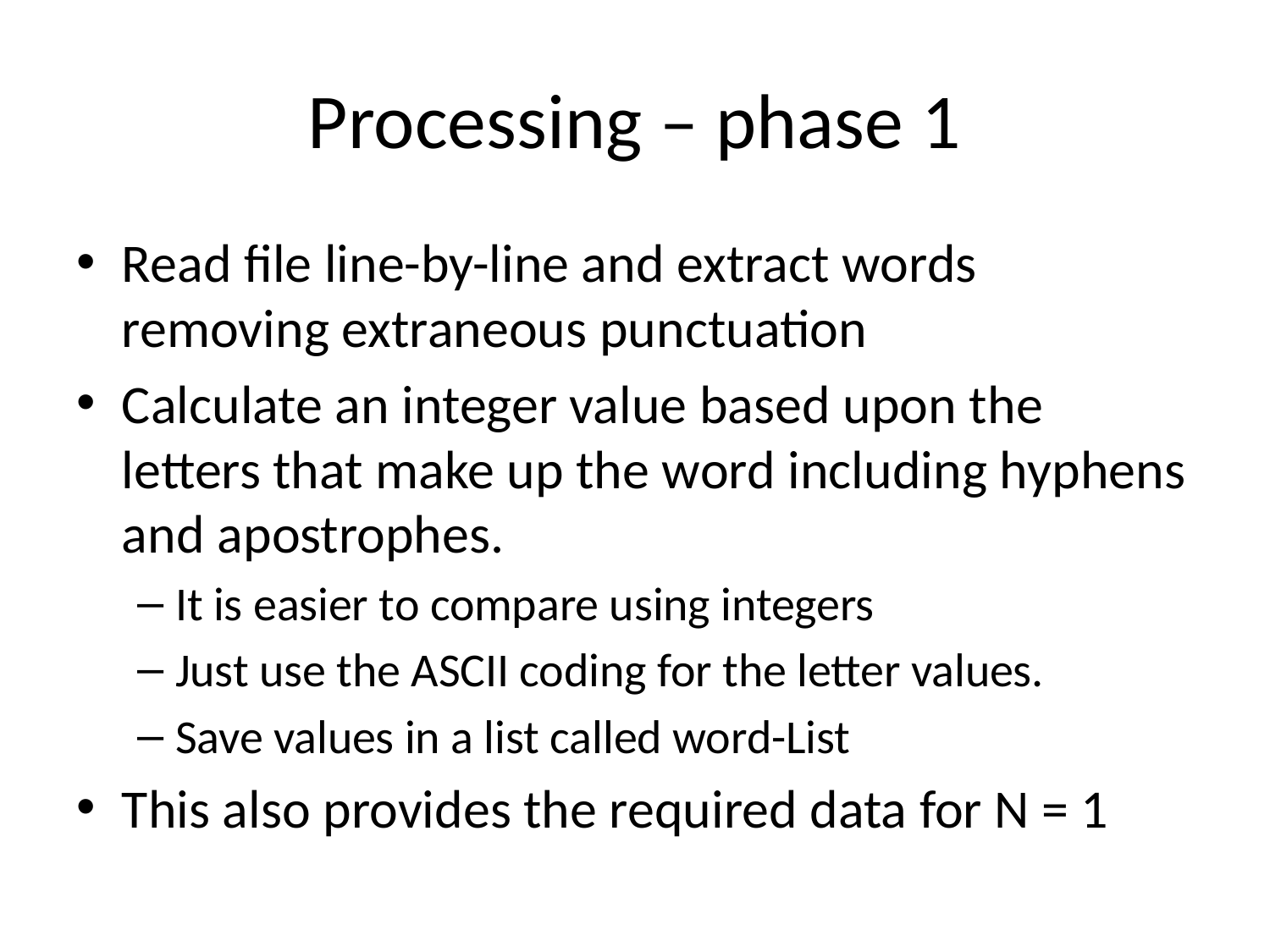

# Processing – phase 1
Read file line-by-line and extract words removing extraneous punctuation
Calculate an integer value based upon the letters that make up the word including hyphens and apostrophes.
It is easier to compare using integers
Just use the ASCII coding for the letter values.
Save values in a list called word-List
This also provides the required data for N = 1